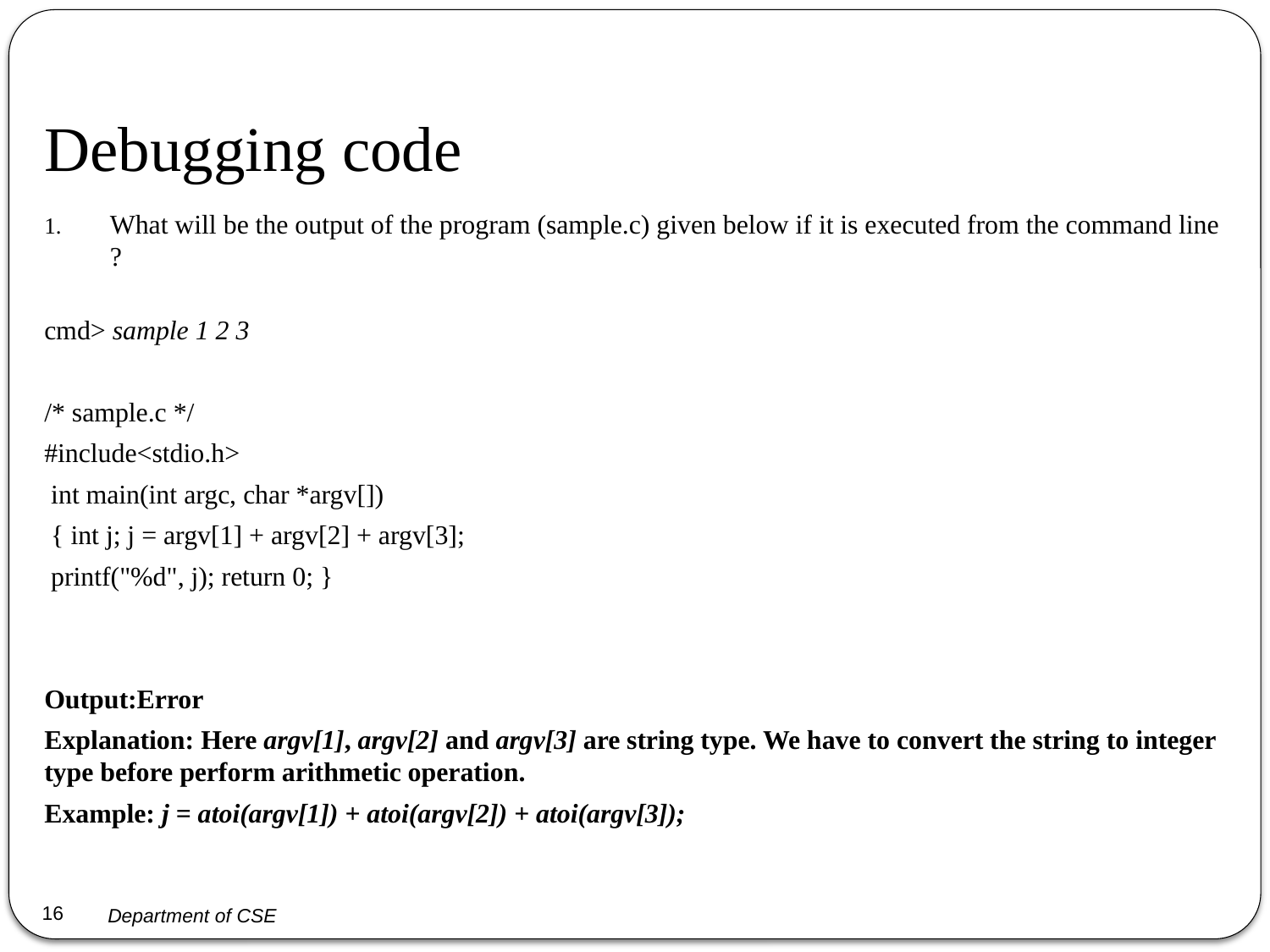

# Debugging code
What will be the output of the program (sample.c) given below if it is executed from the command line ?
cmd> sample 1 2 3

/* sample.c */
#include<stdio.h>
 int main(int argc, char *argv[])
 { int j; j = argv[1] + argv[2] + argv[3];
 printf("%d", j); return 0; }

Output:Error
Explanation: Here argv[1], argv[2] and argv[3] are string type. We have to convert the string to integer type before perform arithmetic operation.
Example: j = atoi(argv[1]) + atoi(argv[2]) + atoi(argv[3]);

16
Department of CSE